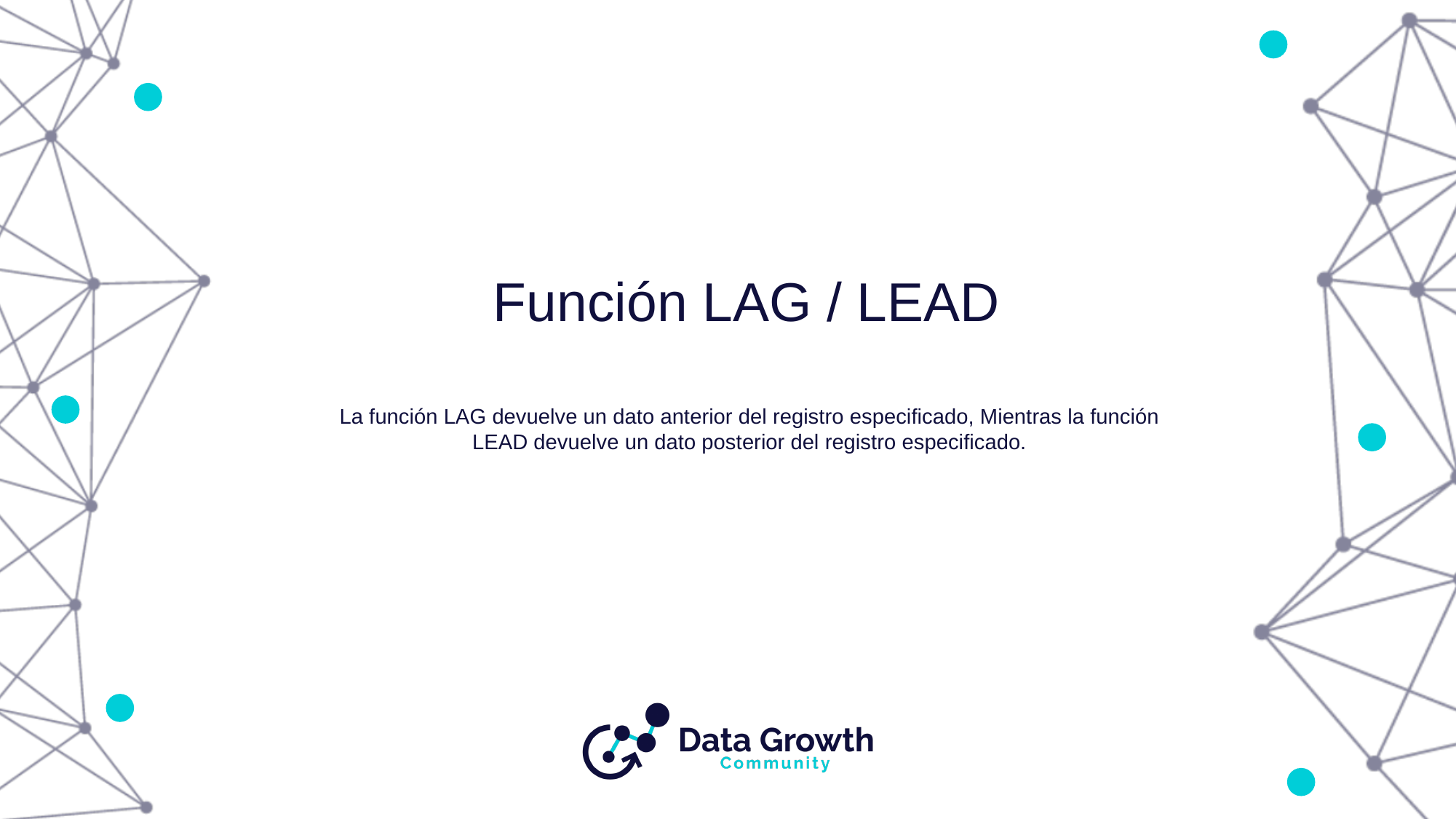

# Función LAG / LEAD
La función LAG devuelve un dato anterior del registro especificado, Mientras la función LEAD devuelve un dato posterior del registro especificado.